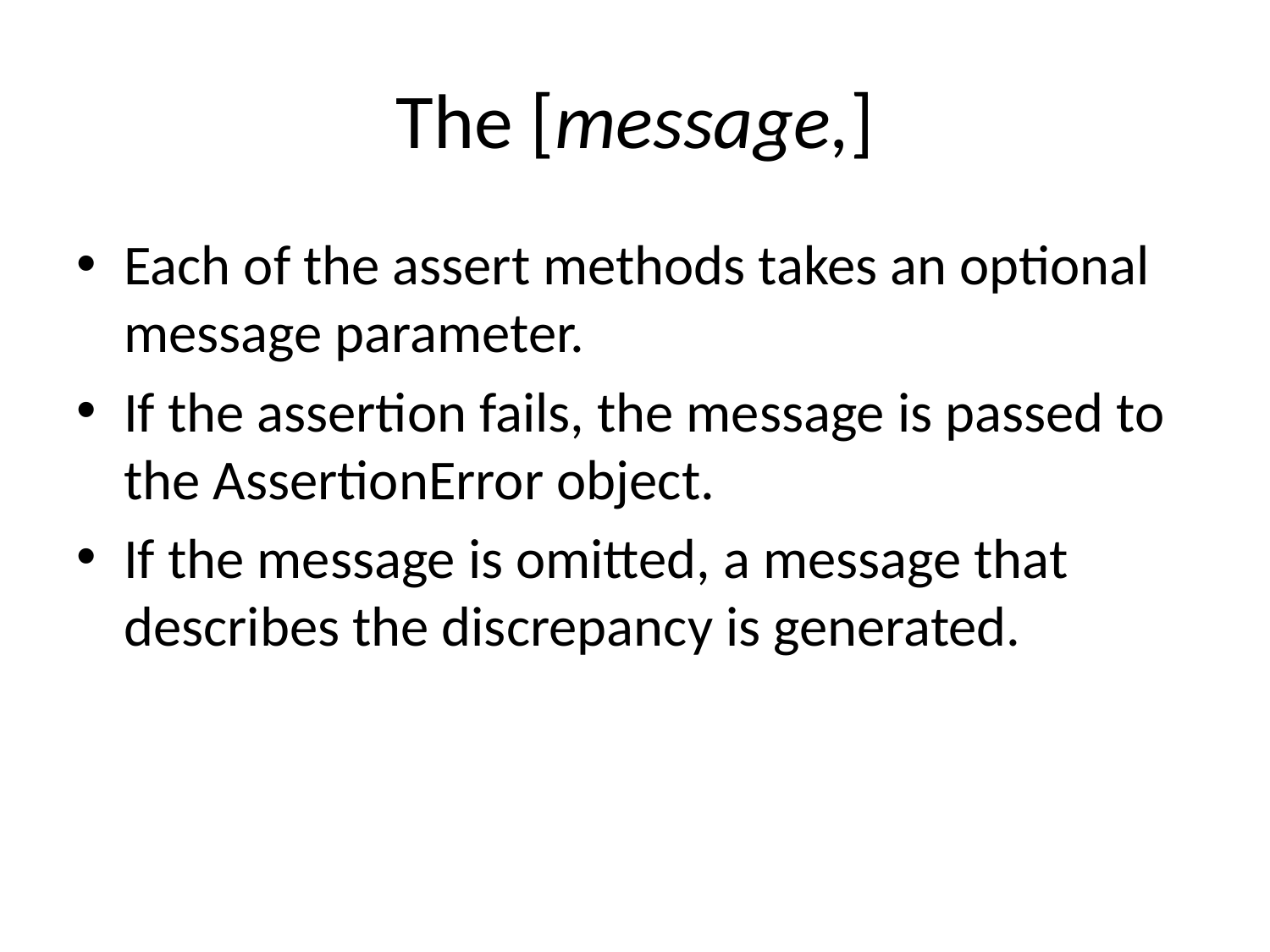

# The [message,]
Each of the assert methods takes an optional message parameter.
If the assertion fails, the message is passed to the AssertionError object.
If the message is omitted, a message that describes the discrepancy is generated.